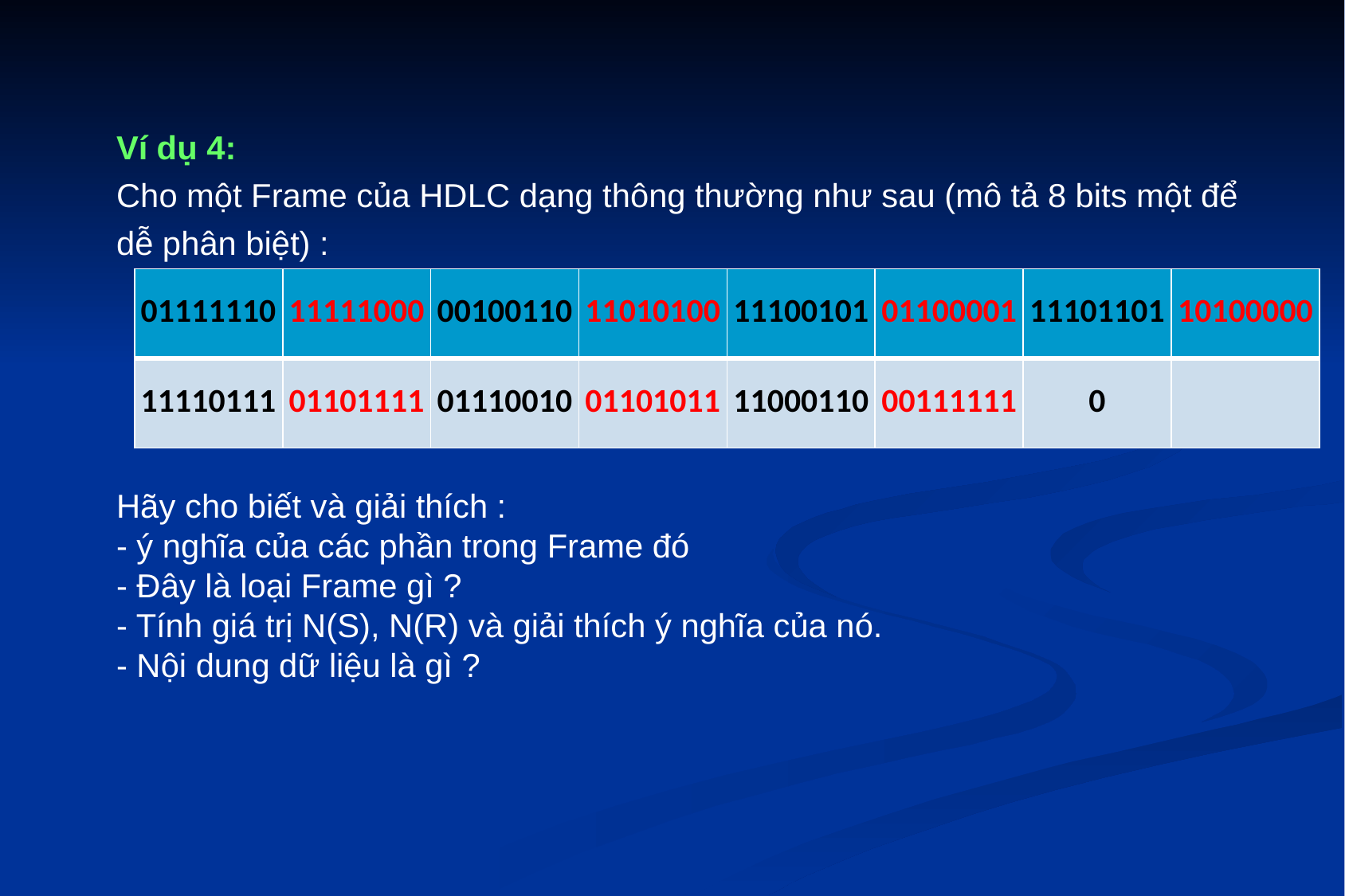

Ví dụ 4:
Cho một Frame của HDLC dạng thông thường như sau (mô tả 8 bits một để dễ phân biệt) :

Hãy cho biết và giải thích :
- ý nghĩa của các phần trong Frame đó
- Đây là loại Frame gì ?
- Tính giá trị N(S), N(R) và giải thích ý nghĩa của nó.
- Nội dung dữ liệu là gì ?

| 01111110 | 11111000 | 00100110 | 11010100 | 11100101 | 01100001 | 11101101 | 10100000 |
| --- | --- | --- | --- | --- | --- | --- | --- |
| 11110111 | 01101111 | 01110010 | 01101011 | 11000110 | 00111111 | 0 |  |